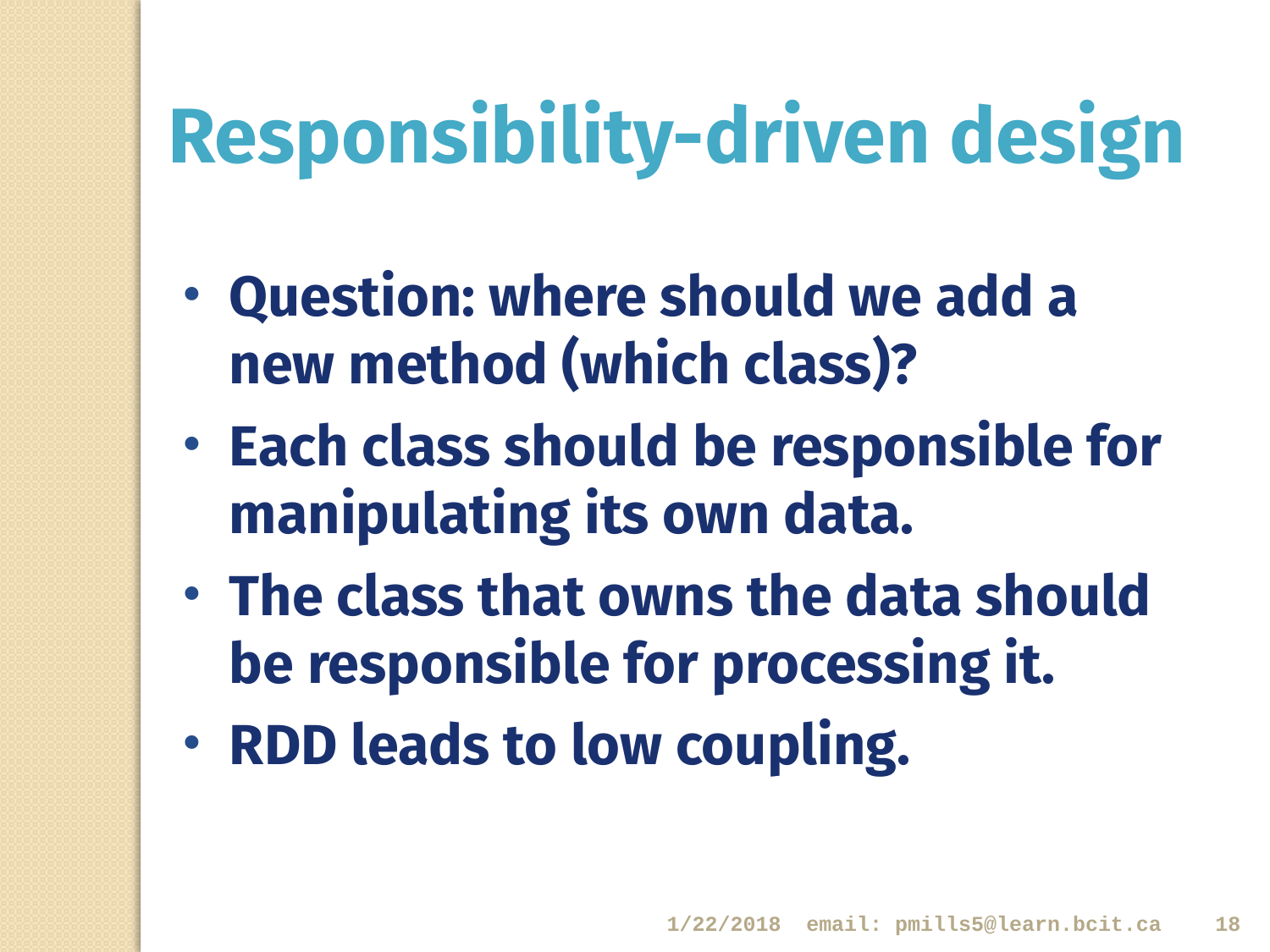

Responsibility-driven design
Question: where should we add a new method (which class)?
Each class should be responsible for manipulating its own data.
The class that owns the data should be responsible for processing it.
RDD leads to low coupling.
1/22/2018
email: pmills5@learn.bcit.ca
18